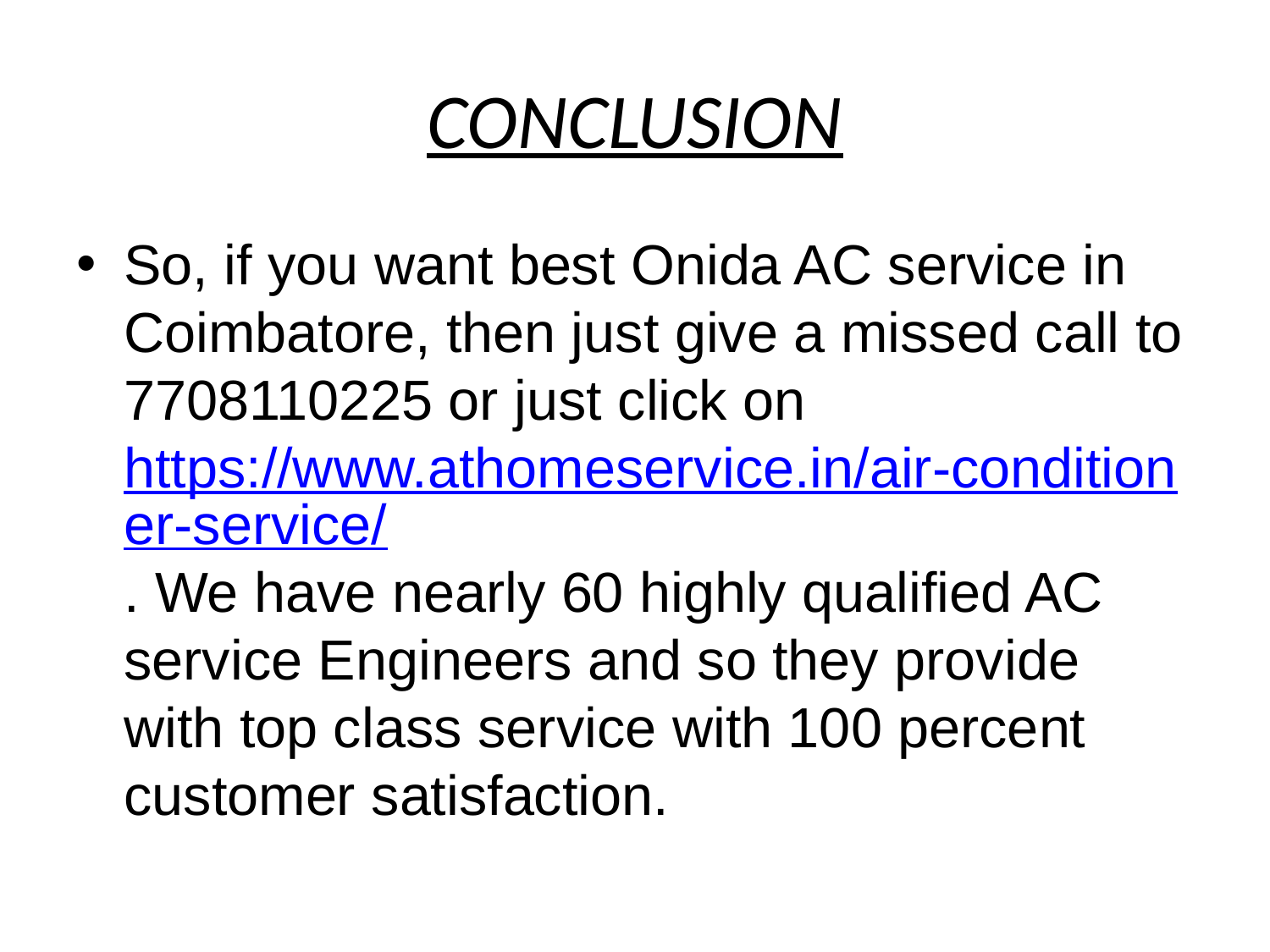

# CONCLUSION
So, if you want best Onida AC service in Coimbatore, then just give a missed call to 7708110225 or just click on https://www.athomeservice.in/air-conditioner-service/. We have nearly 60 highly qualified AC service Engineers and so they provide with top class service with 100 percent customer satisfaction.